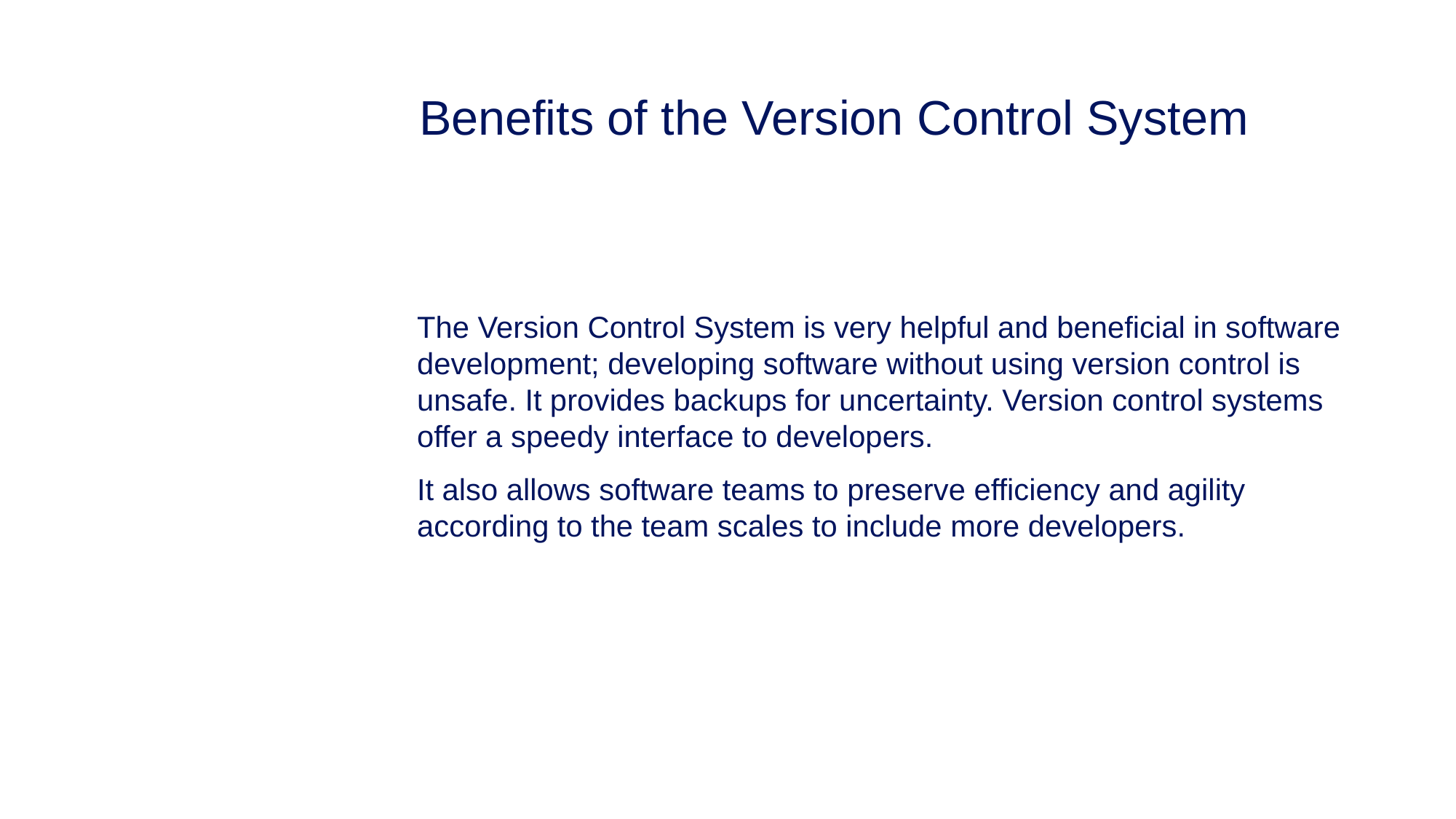

Benefits of the Version Control System

The Version Control System is very helpful and beneficial in software development; developing software without using version control is unsafe. It provides backups for uncertainty. Version control systems offer a speedy interface to developers.
It also allows software teams to preserve efficiency and agility according to the team scales to include more developers.